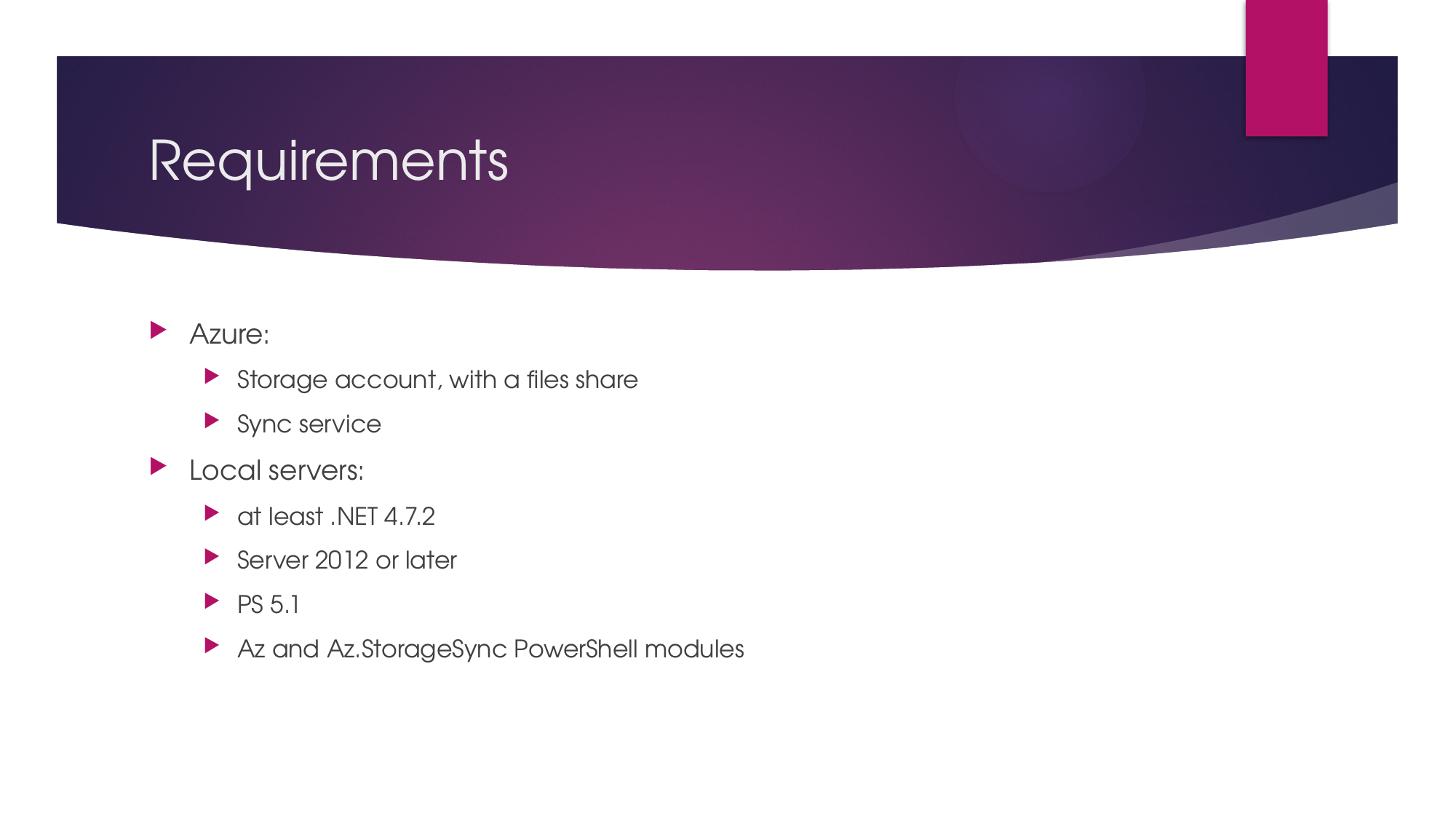

# Requirements
Azure:
Storage account, with a files share
Sync service
Local servers:
at least .NET 4.7.2
Server 2012 or later
PS 5.1
Az and Az.StorageSync PowerShell modules